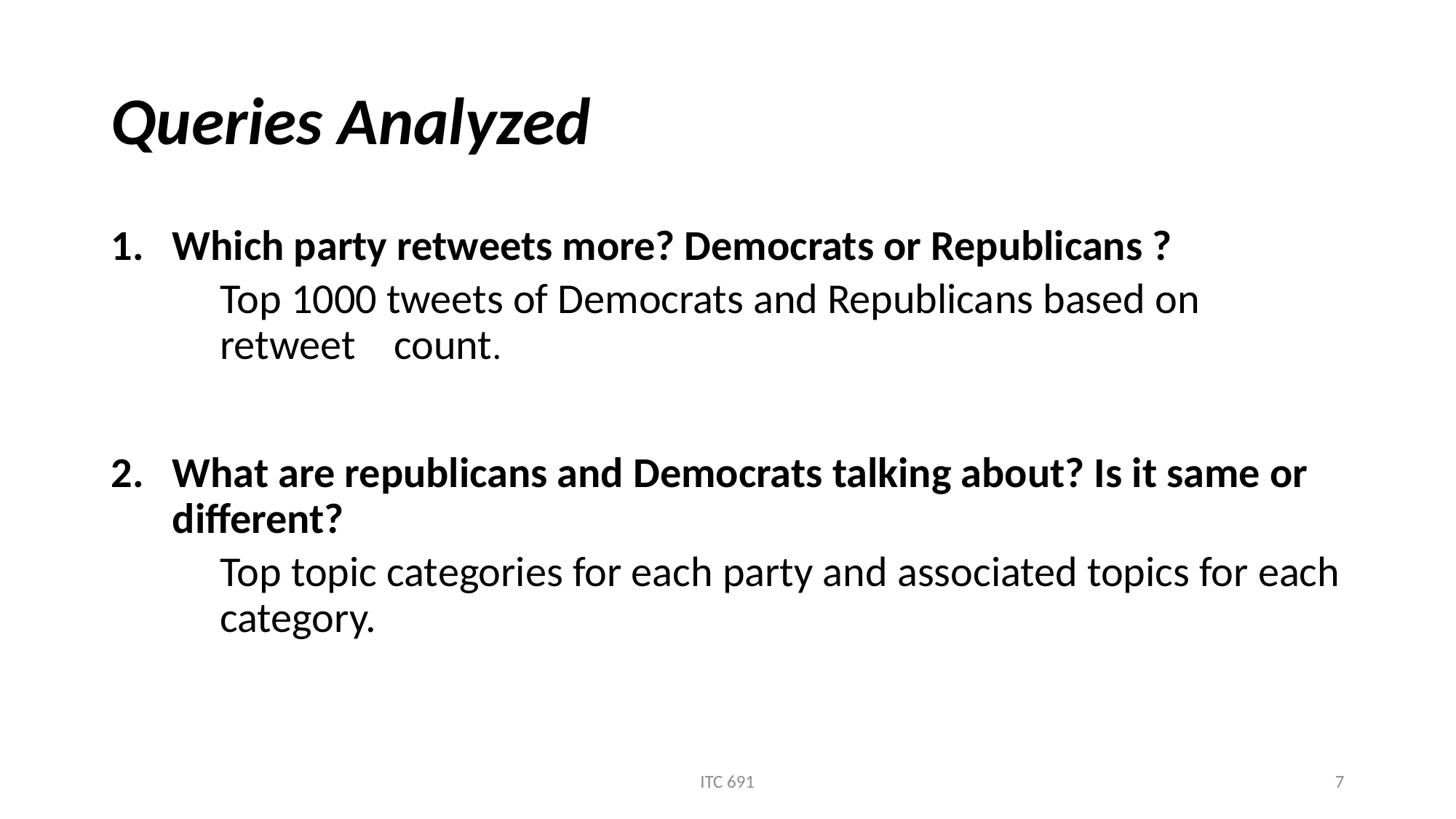

# Queries Analyzed
Which party retweets more? Democrats or Republicans ?
Top 1000 tweets of Democrats and Republicans based on retweet    count.

What are republicans and Democrats talking about? Is it same or different?
Top topic categories for each party and associated topics for each category.
ITC 691
7